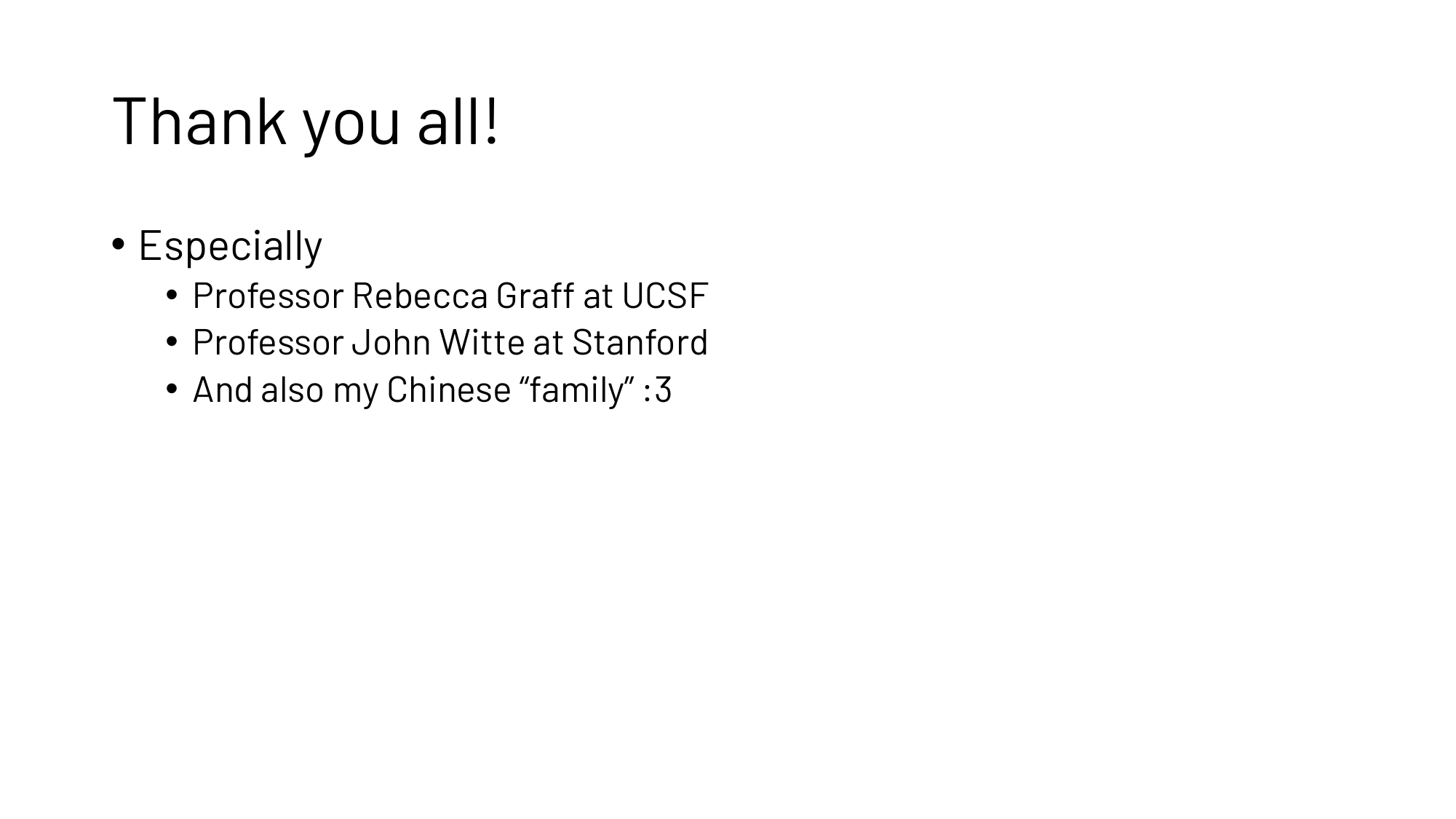

# Thank you all!
Especially
Professor Rebecca Graff at UCSF
Professor John Witte at Stanford
And also my Chinese “family” :3